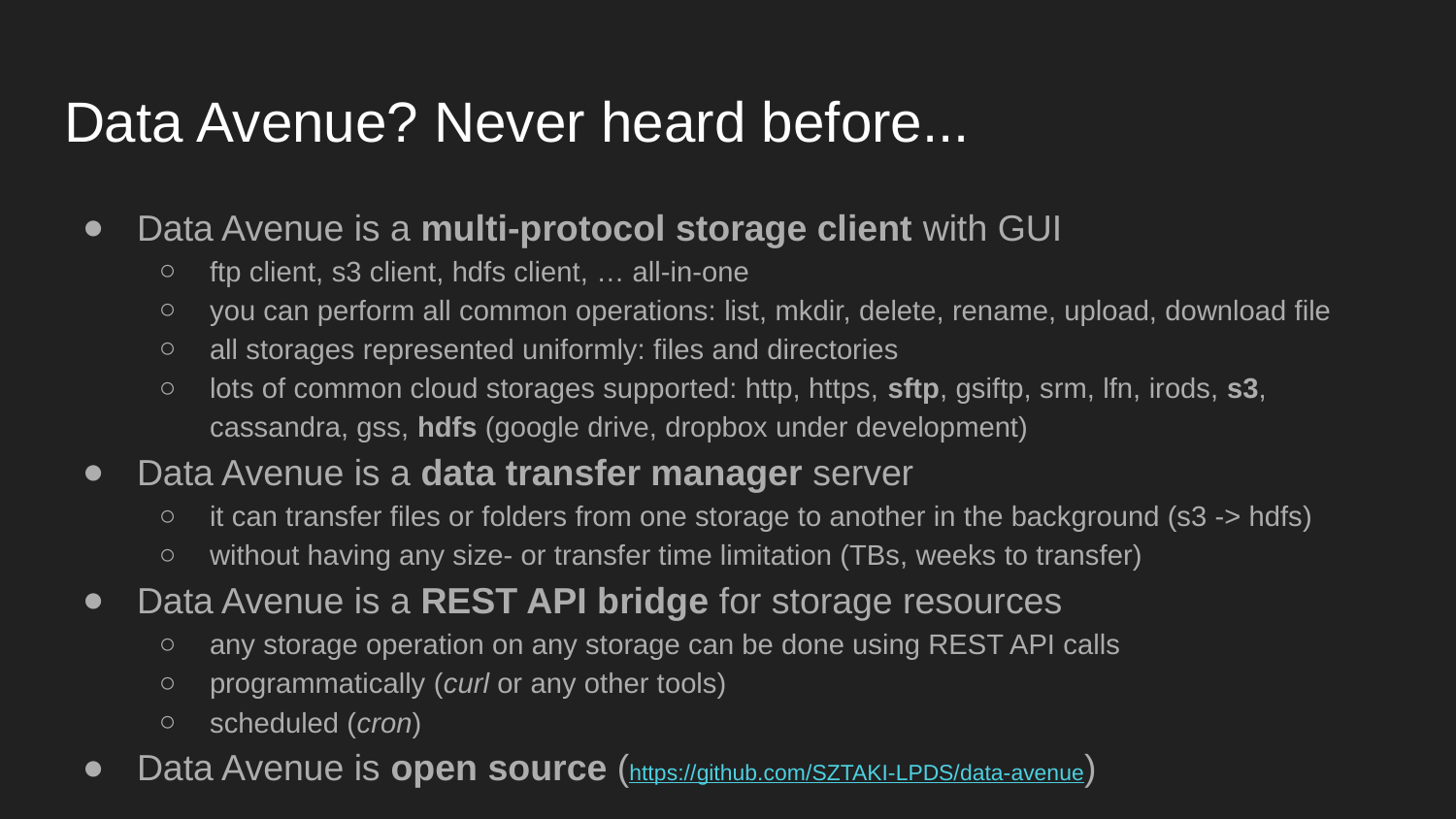

# Data Avenue? Never heard before...
Data Avenue is a multi-protocol storage client with GUI
ftp client, s3 client, hdfs client, … all-in-one
you can perform all common operations: list, mkdir, delete, rename, upload, download file
all storages represented uniformly: files and directories
lots of common cloud storages supported: http, https, sftp, gsiftp, srm, lfn, irods, s3, cassandra, gss, hdfs (google drive, dropbox under development)
Data Avenue is a data transfer manager server
it can transfer files or folders from one storage to another in the background (s3 -> hdfs)
without having any size- or transfer time limitation (TBs, weeks to transfer)
Data Avenue is a REST API bridge for storage resources
any storage operation on any storage can be done using REST API calls
programmatically (curl or any other tools)
scheduled (cron)
Data Avenue is open source (https://github.com/SZTAKI-LPDS/data-avenue)